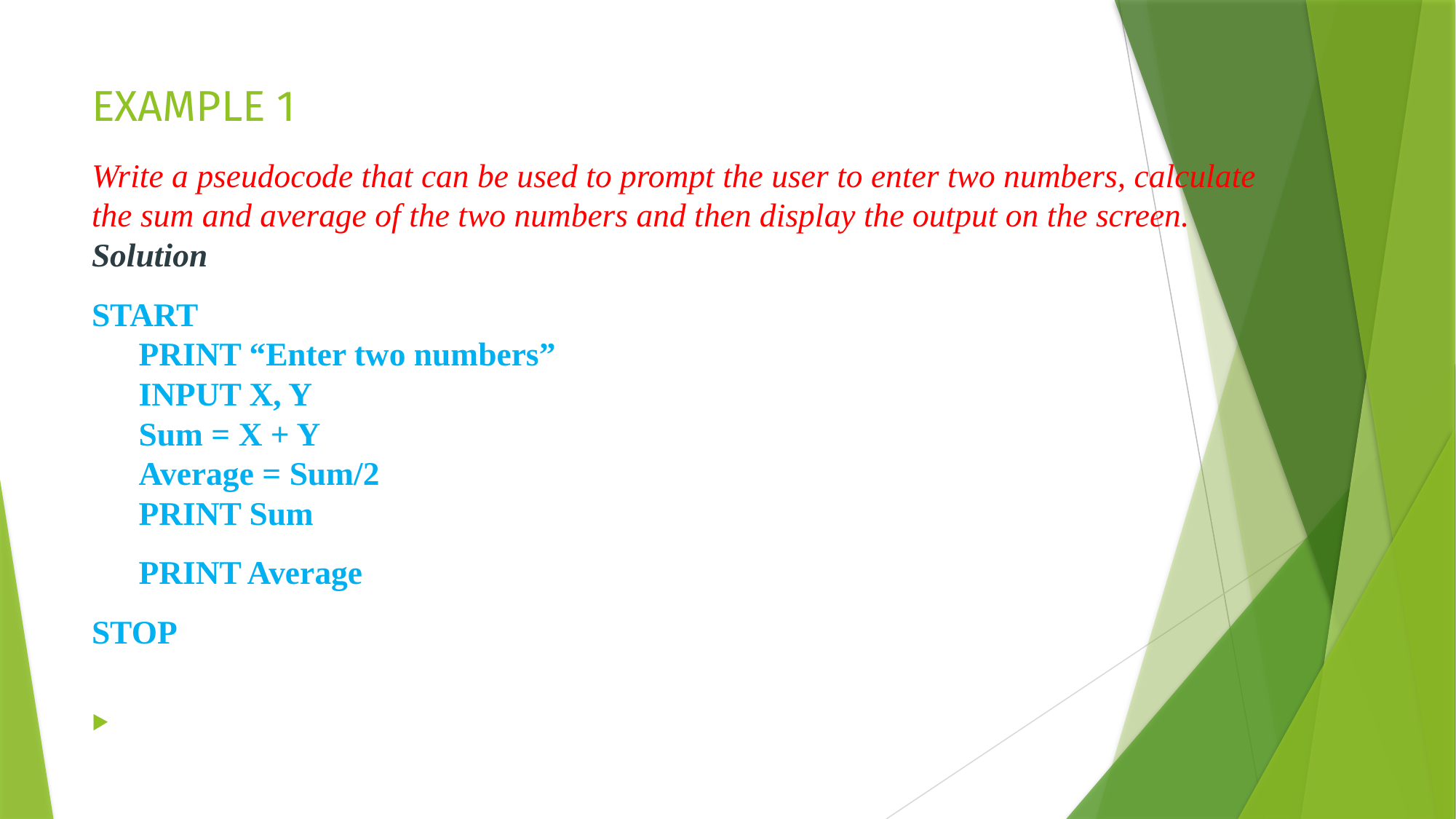

# EXAMPLE 1
Write a pseudocode that can be used to prompt the user to enter two numbers, calculate the sum and average of the two numbers and then display the output on the screen.
Solution
START
	PRINT “Enter two numbers”
INPUT X, Y
Sum = X + Y
Average = Sum/2
PRINT Sum
PRINT Average
STOP